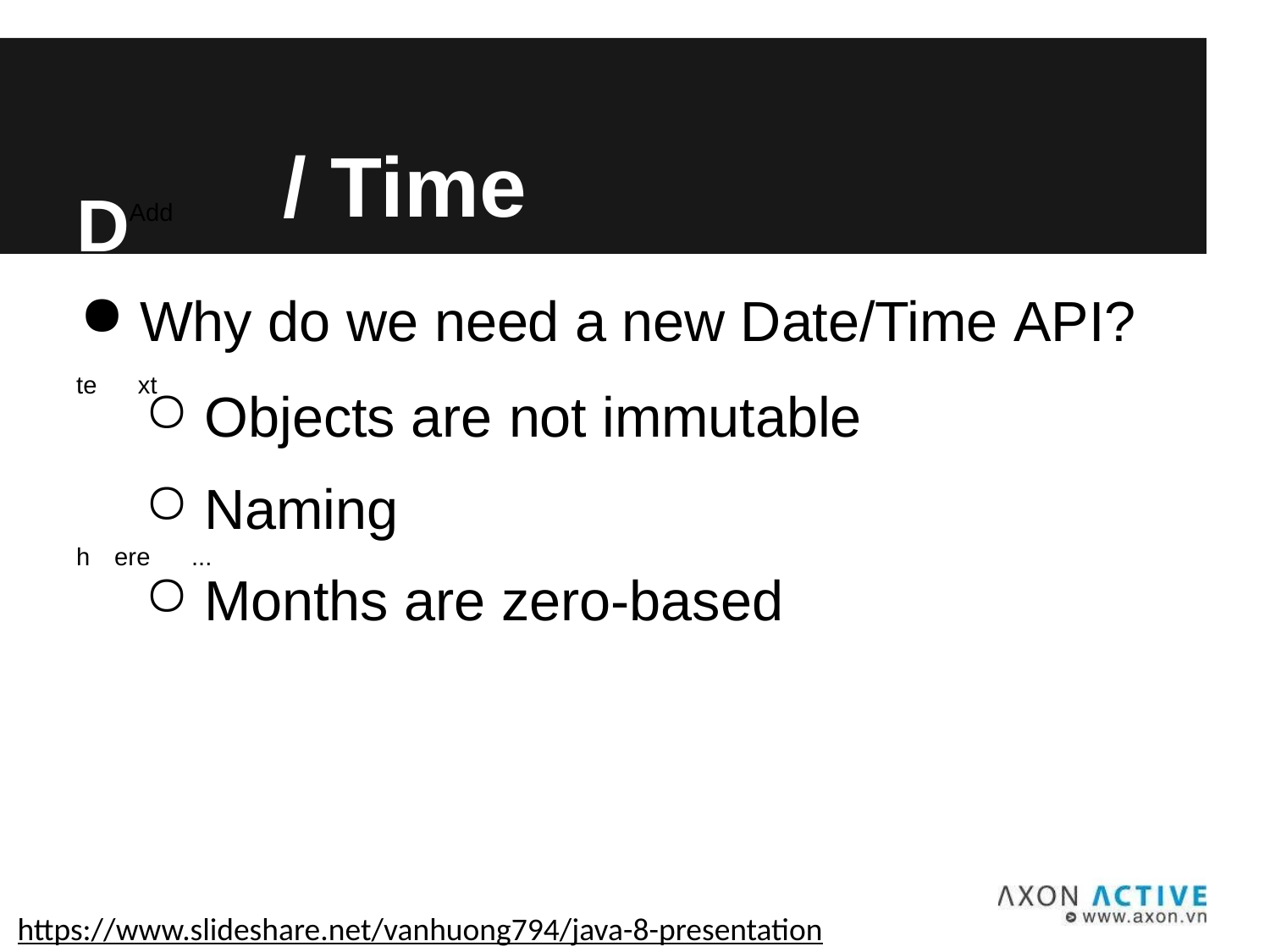

# DAdd teaxt hteree...
/ Time
Why do we need a new Date/Time API?
Objects are not immutable
Naming
Months are zero-based

https://www.slideshare.net/vanhuong794/java-8-presentation